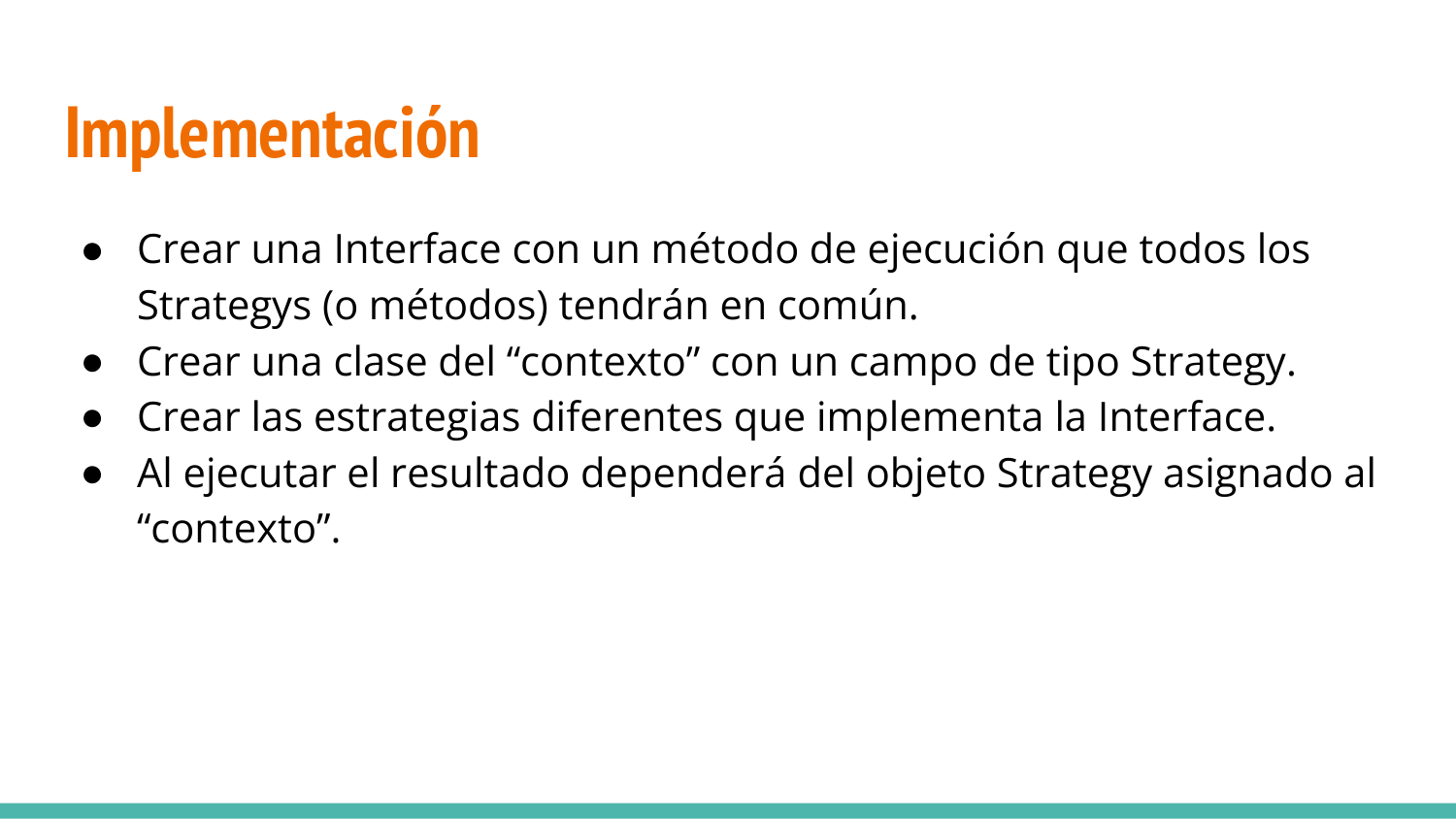

# Implementación
Crear una Interface con un método de ejecución que todos los Strategys (o métodos) tendrán en común.
Crear una clase del “contexto” con un campo de tipo Strategy.
Crear las estrategias diferentes que implementa la Interface.
Al ejecutar el resultado dependerá del objeto Strategy asignado al “contexto”.